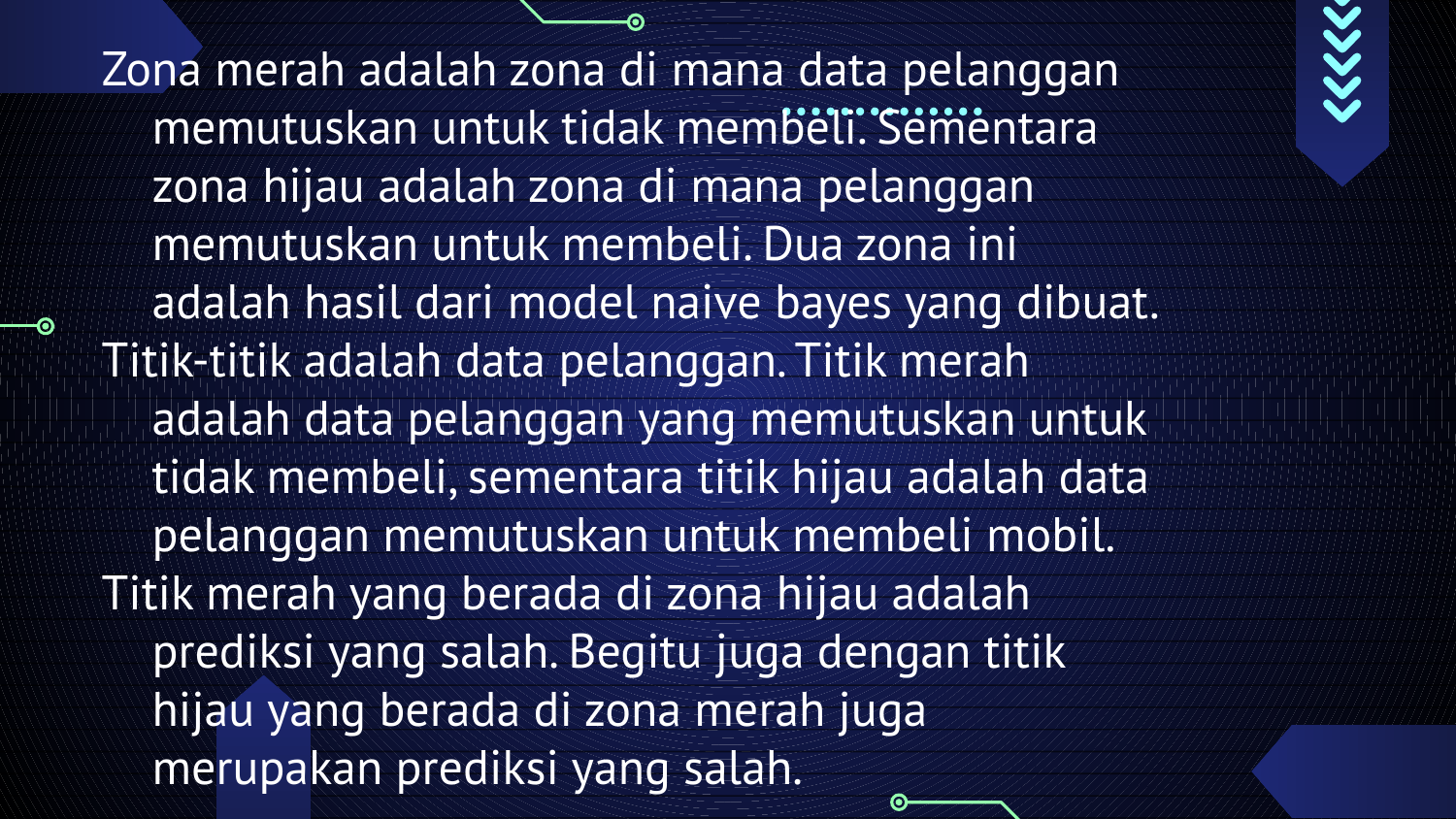

Zona merah adalah zona di mana data pelanggan memutuskan untuk tidak membeli. Sementara zona hijau adalah zona di mana pelanggan memutuskan untuk membeli. Dua zona ini adalah hasil dari model naive bayes yang dibuat.
Titik-titik adalah data pelanggan. Titik merah adalah data pelanggan yang memutuskan untuk tidak membeli, sementara titik hijau adalah data pelanggan memutuskan untuk membeli mobil.
Titik merah yang berada di zona hijau adalah prediksi yang salah. Begitu juga dengan titik hijau yang berada di zona merah juga merupakan prediksi yang salah.